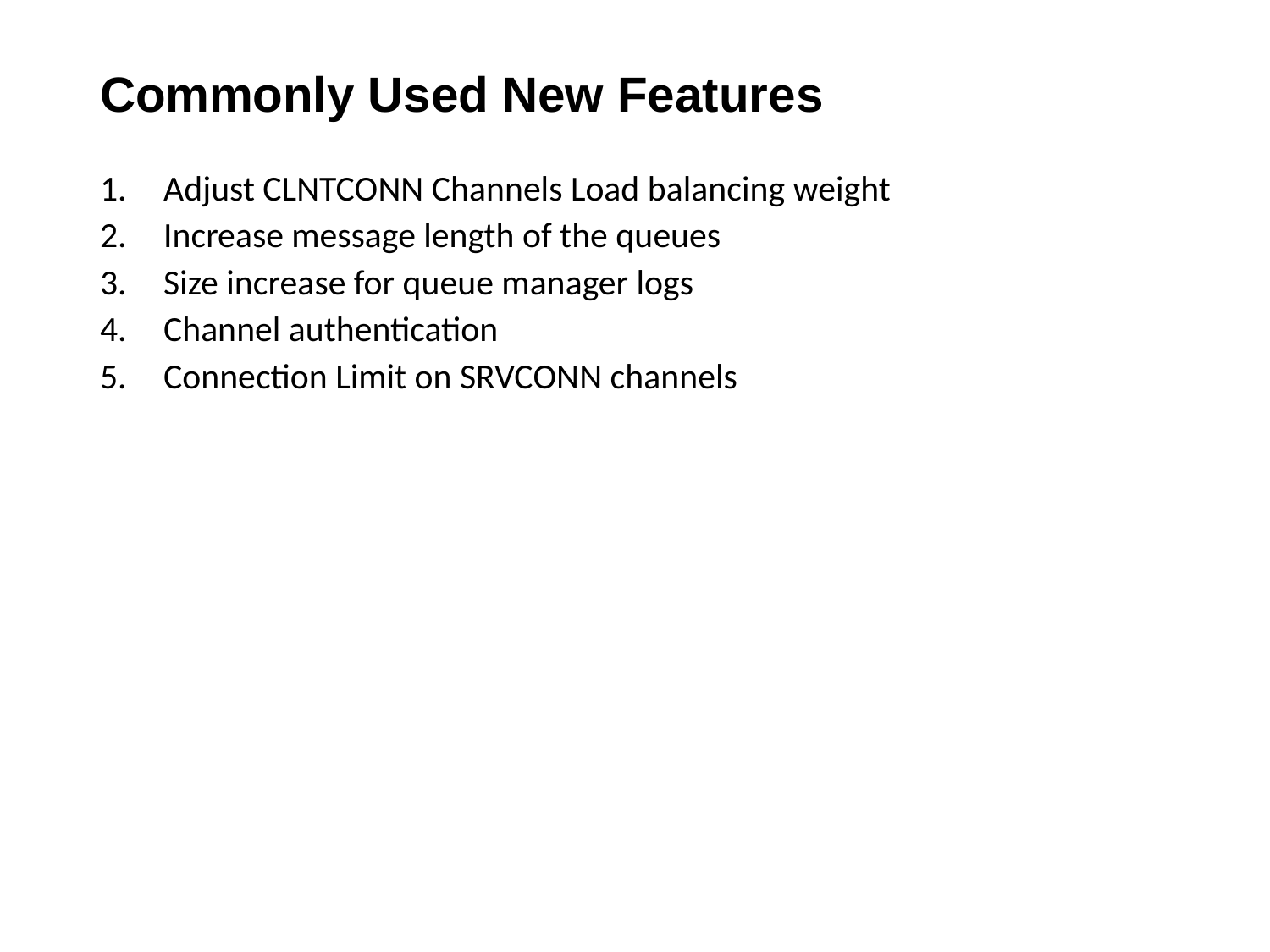

# Commonly Used New Features
Adjust CLNTCONN Channels Load balancing weight
Increase message length of the queues
Size increase for queue manager logs
Channel authentication
Connection Limit on SRVCONN channels